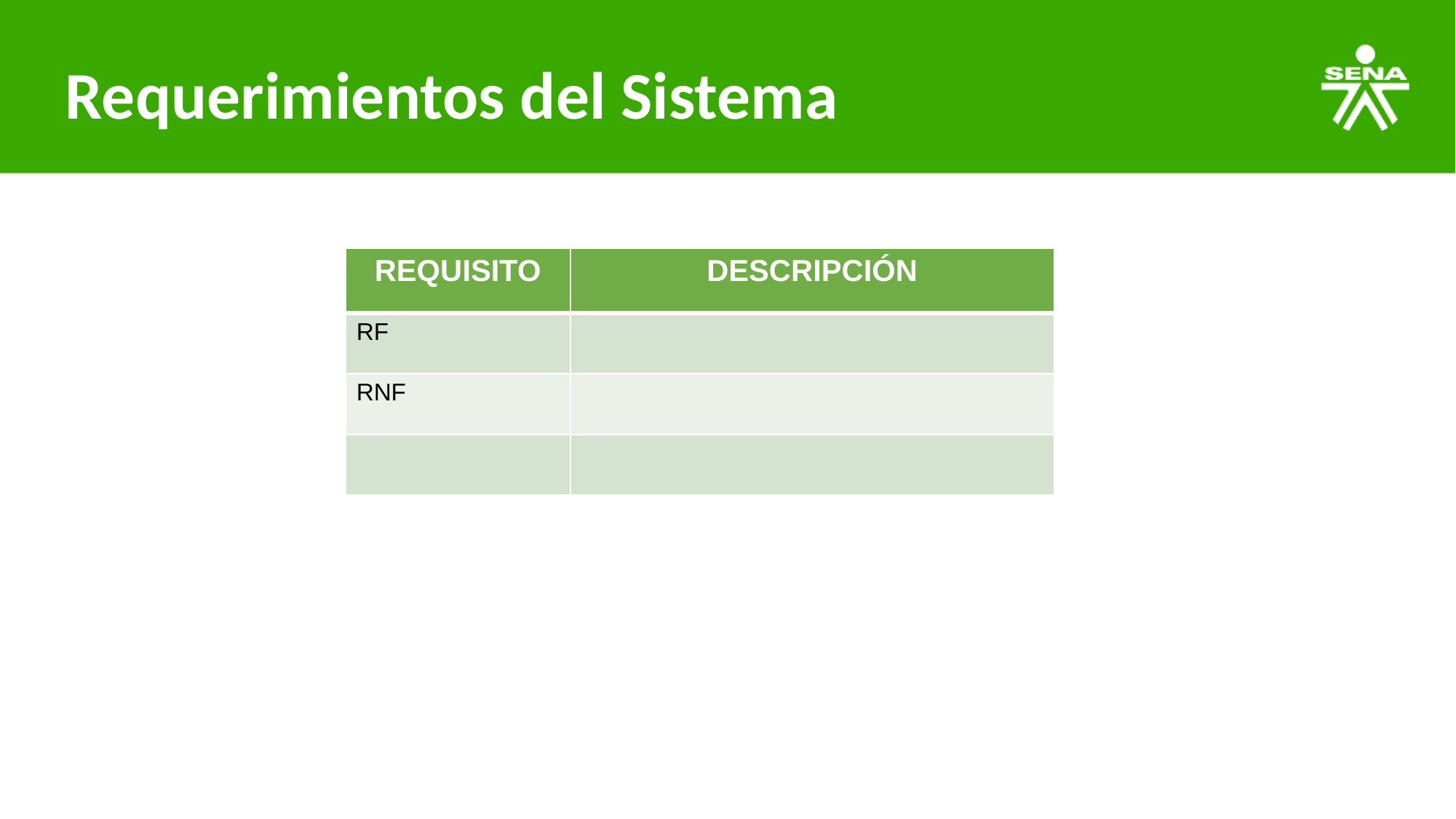

# Requerimientos del Sistema
| REQUISITO | DESCRIPCIÓN |
| --- | --- |
| RF |  |
| RNF |  |
|  |  |